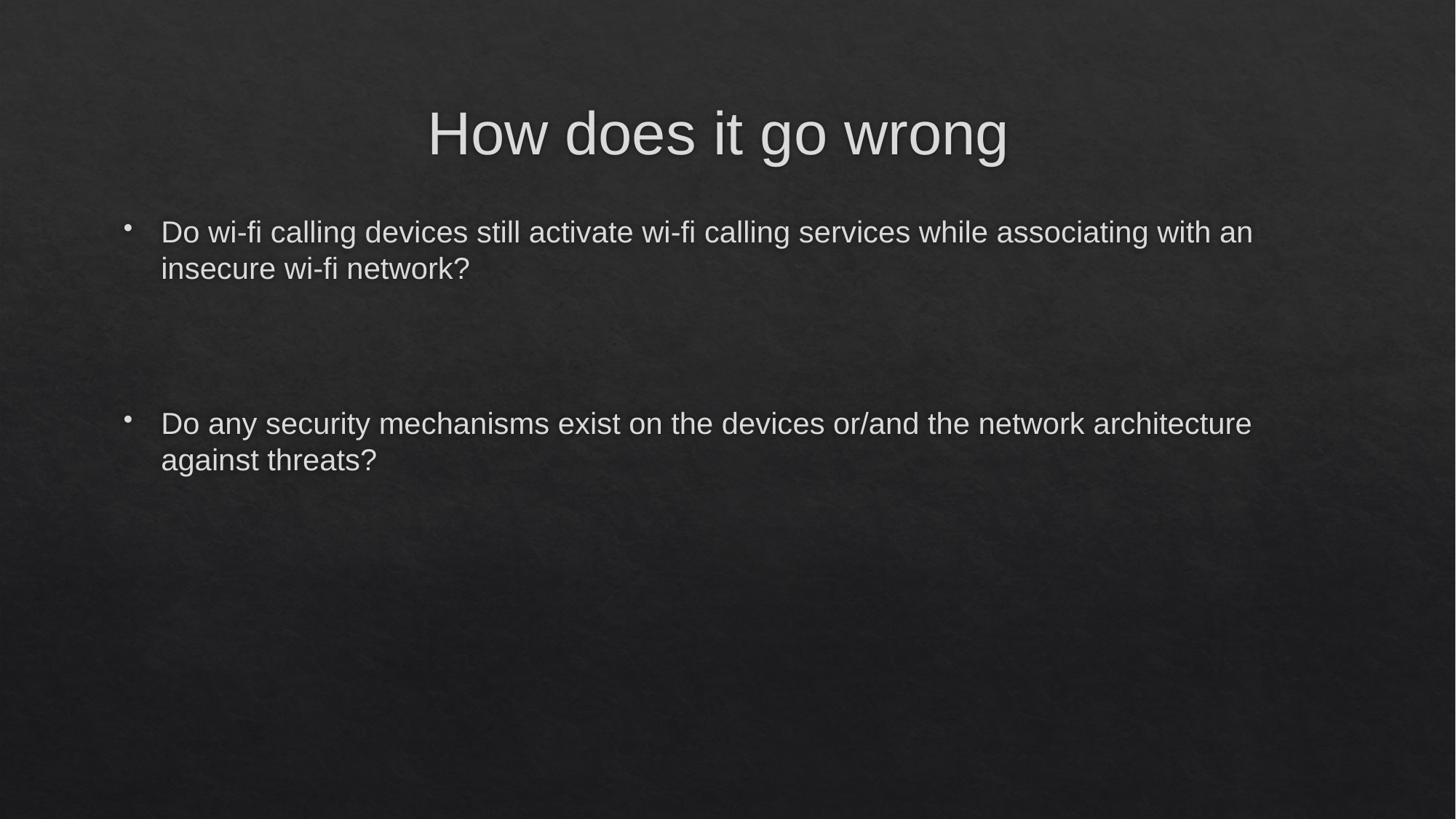

# How does it go wrong
Do wi-fi calling devices still activate wi-fi calling services while associating with an insecure wi-fi network?

Do any security mechanisms exist on the devices or/and the network architecture against threats?